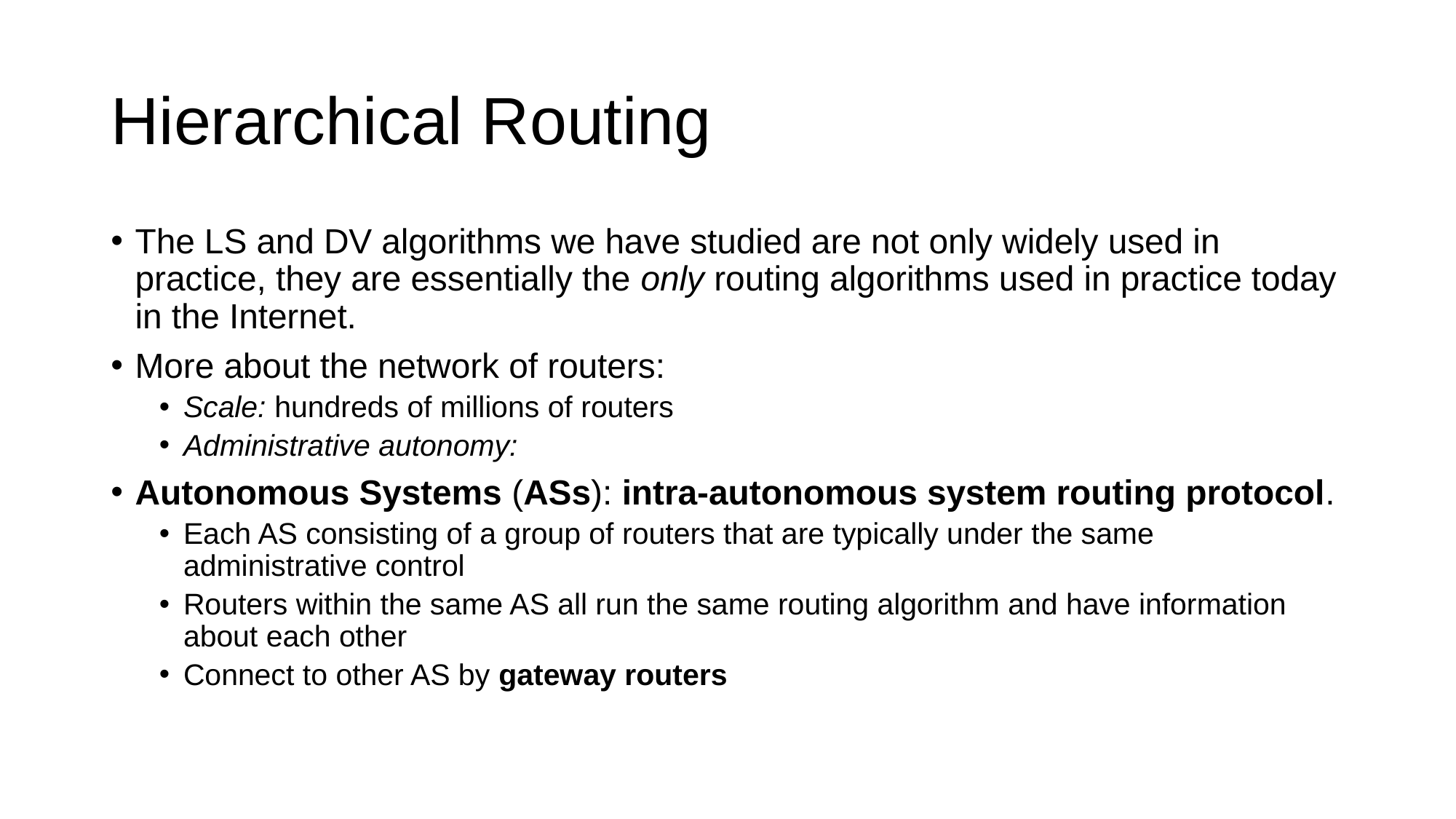

# Hierarchical Routing
The LS and DV algorithms we have studied are not only widely used in practice, they are essentially the only routing algorithms used in practice today in the Internet.
More about the network of routers:
Scale: hundreds of millions of routers
Administrative autonomy:
Autonomous Systems (ASs): intra-autonomous system routing protocol.
Each AS consisting of a group of routers that are typically under the same administrative control
Routers within the same AS all run the same routing algorithm and have information about each other
Connect to other AS by gateway routers